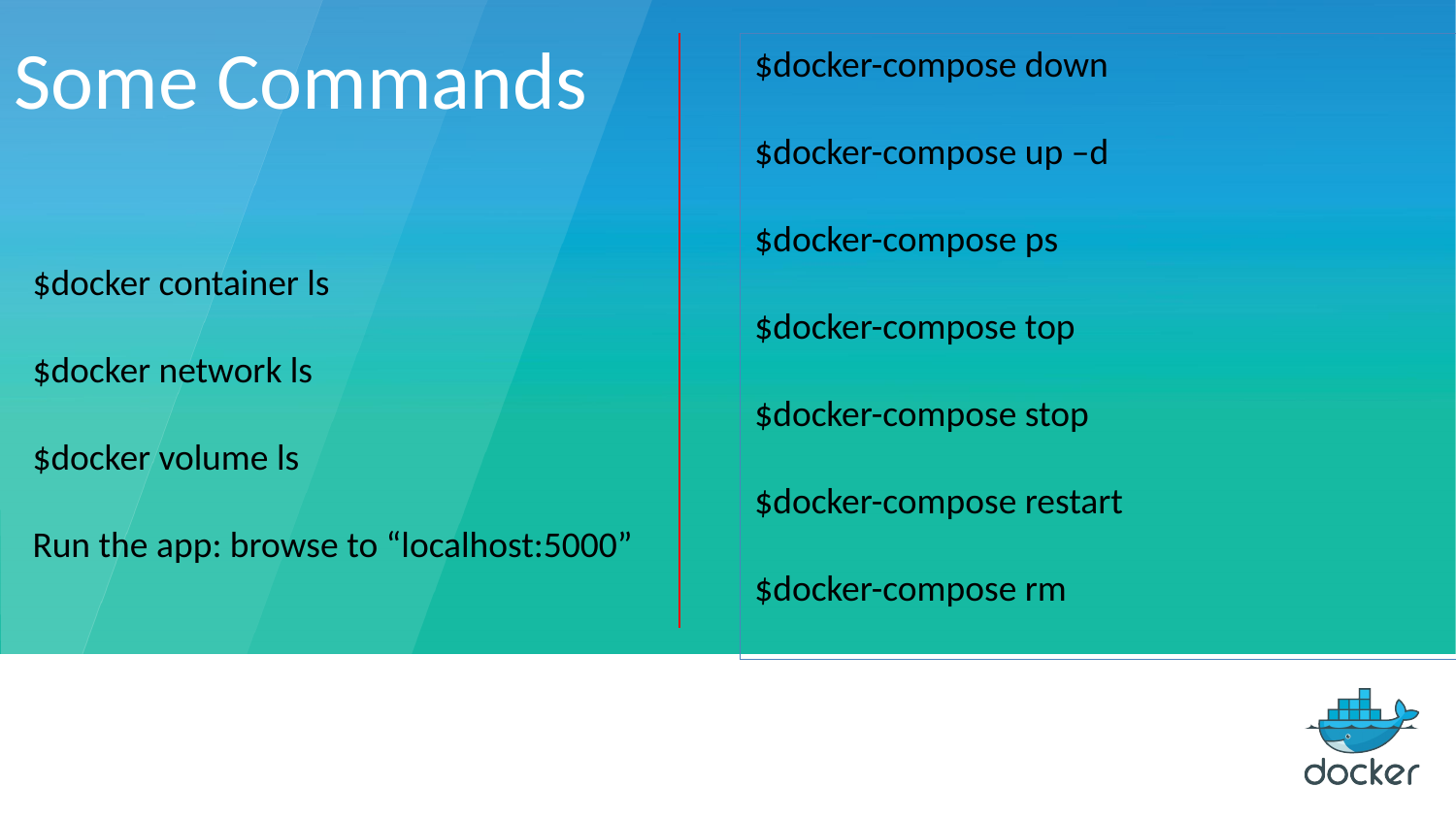

Some Commands
$docker-compose down

$docker-compose up –d

$docker-compose ps

$docker-compose top

$docker-compose stop

$docker-compose restart

$docker-compose rm

$docker container ls

$docker network ls

$docker volume ls

Run the app: browse to “localhost:5000”